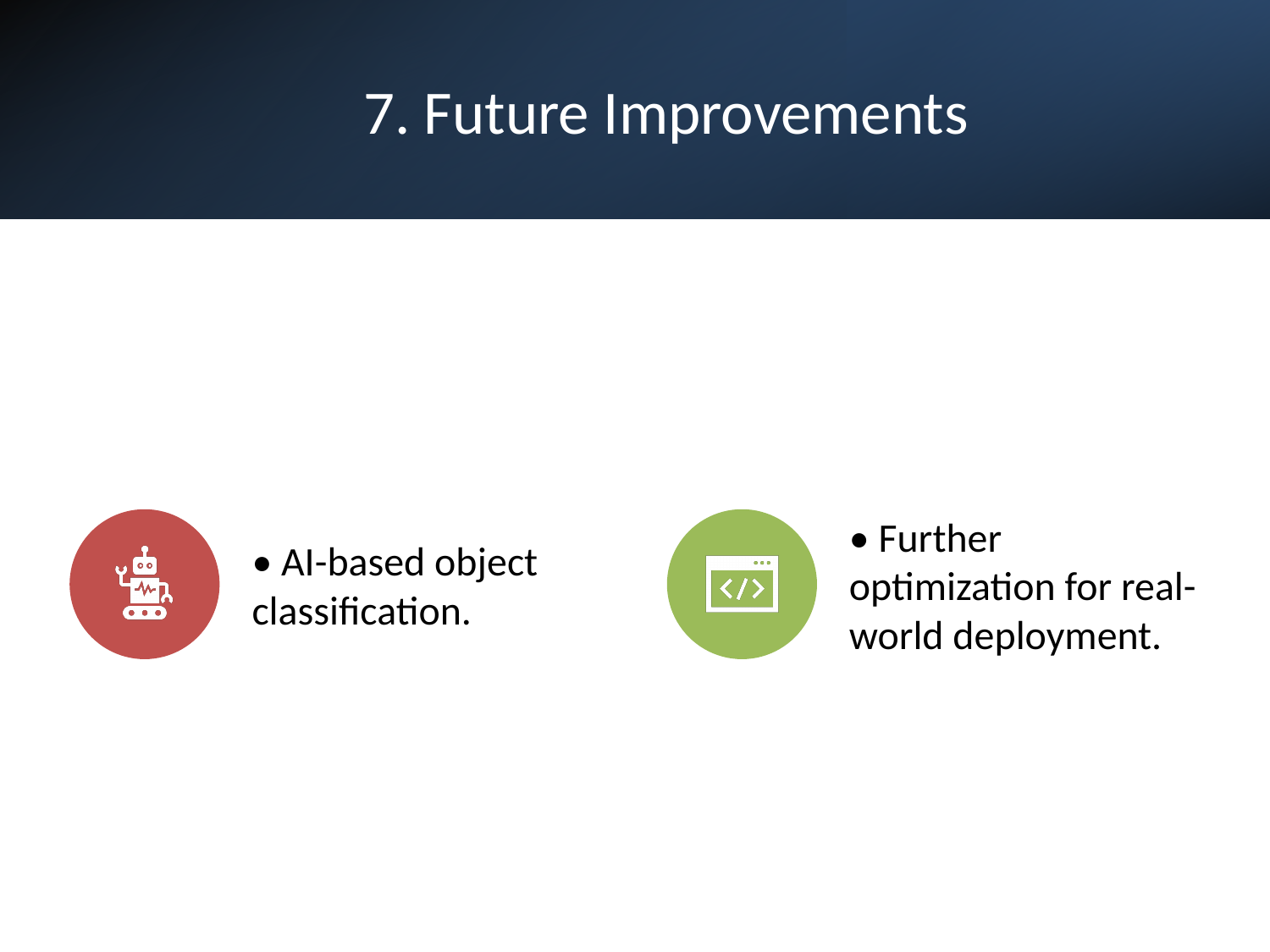

# 7. Future Improvements
• AI-based object classification.
• Further optimization for real-world deployment.
16